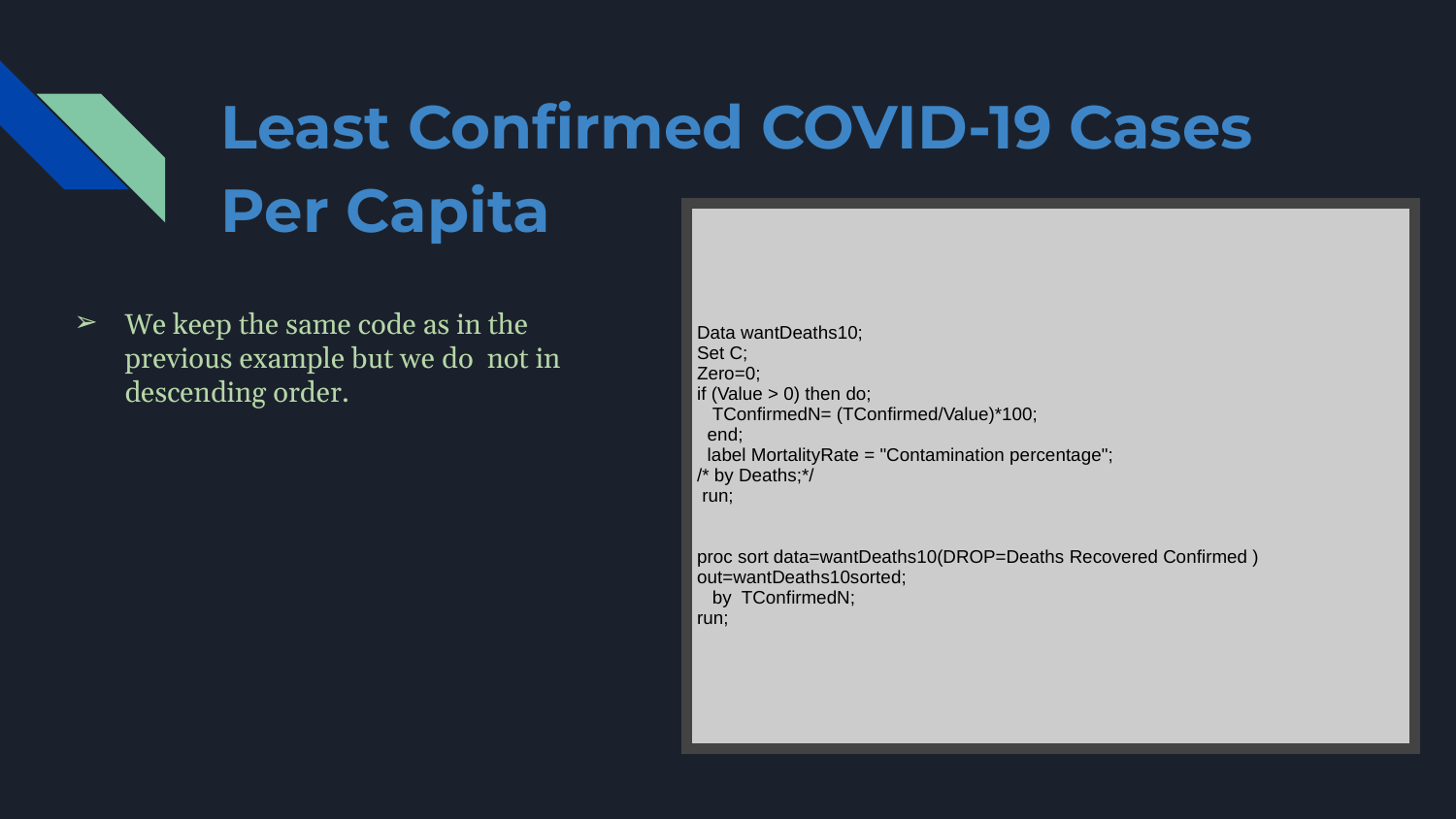

# Least Confirmed COVID-19 Cases Per Capita

| Data wantDeaths10; Set C; Zero=0; if (Value > 0) then do; TConfirmedN= (TConfirmed/Value)\*100; end; label MortalityRate = "Contamination percentage"; /\* by Deaths;\*/ run; proc sort data=wantDeaths10(DROP=Deaths Recovered Confirmed ) out=wantDeaths10sorted; by TConfirmedN; run; |
| --- |

We keep the same code as in the previous example but we do  not in descending order.